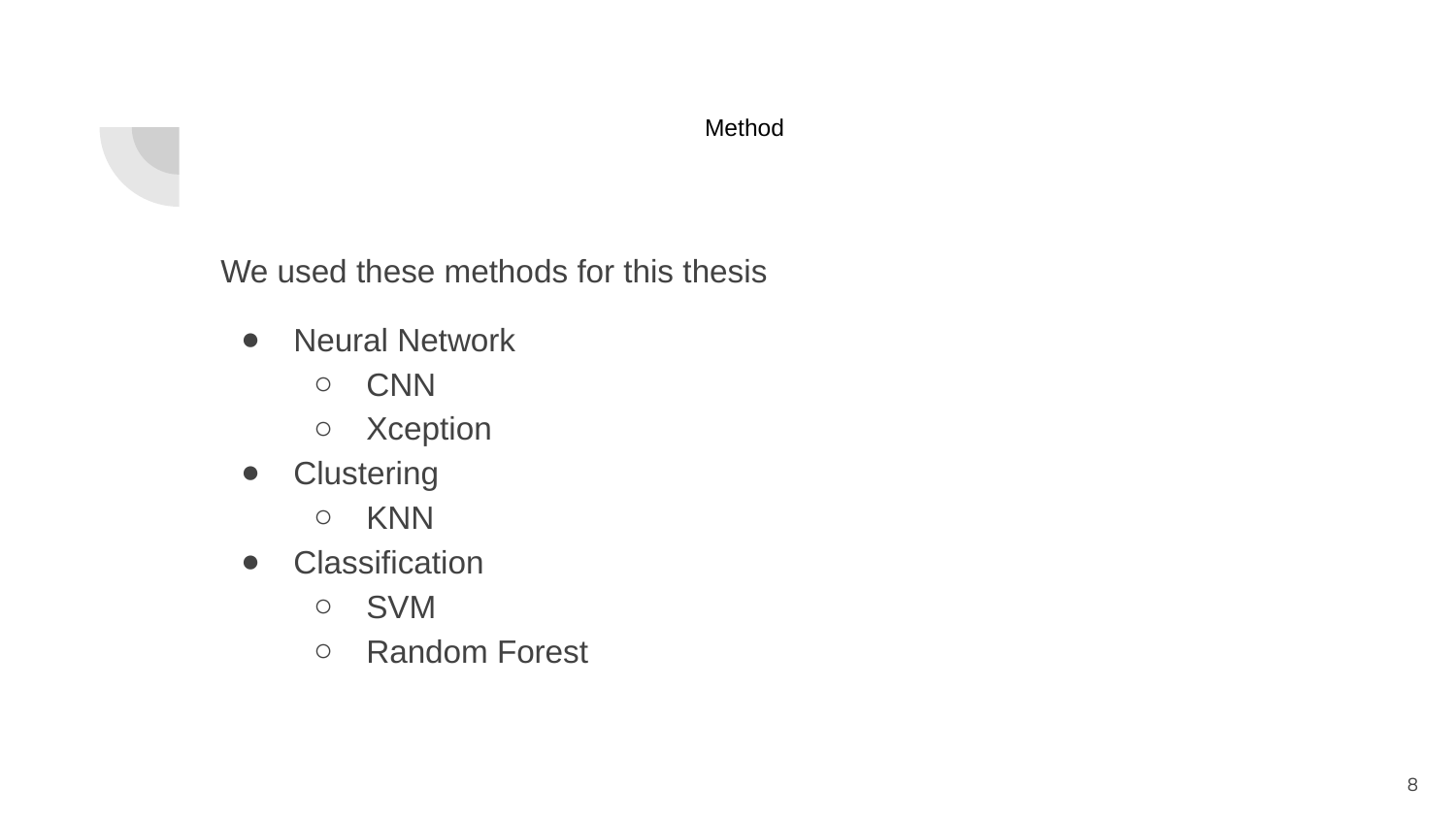

# Method
We used these methods for this thesis
Neural Network
CNN
Xception
Clustering
KNN
Classification
SVM
Random Forest
8